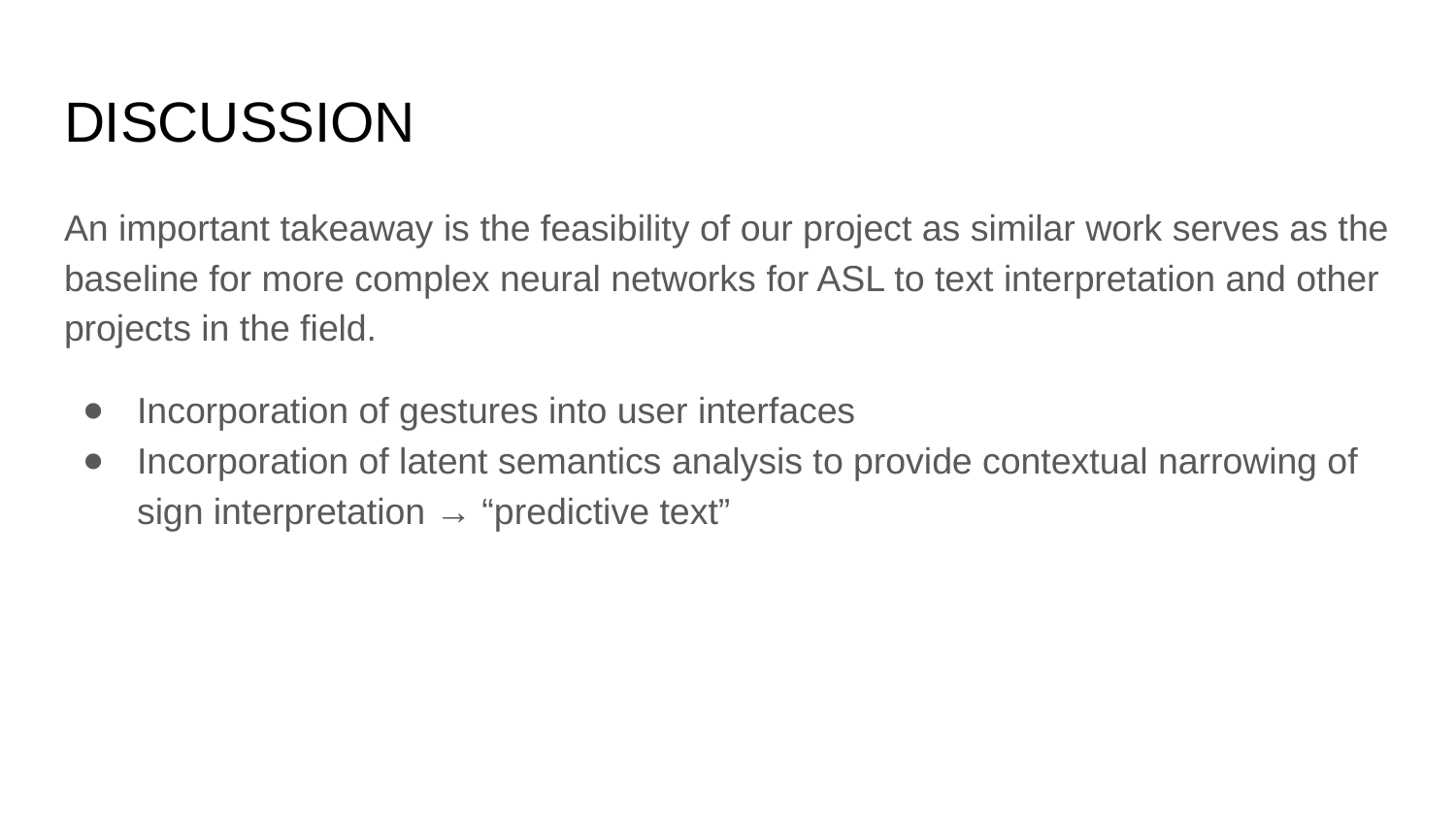

# DISCUSSION
An important takeaway is the feasibility of our project as similar work serves as the baseline for more complex neural networks for ASL to text interpretation and other projects in the field.
Incorporation of gestures into user interfaces
Incorporation of latent semantics analysis to provide contextual narrowing of sign interpretation → “predictive text”